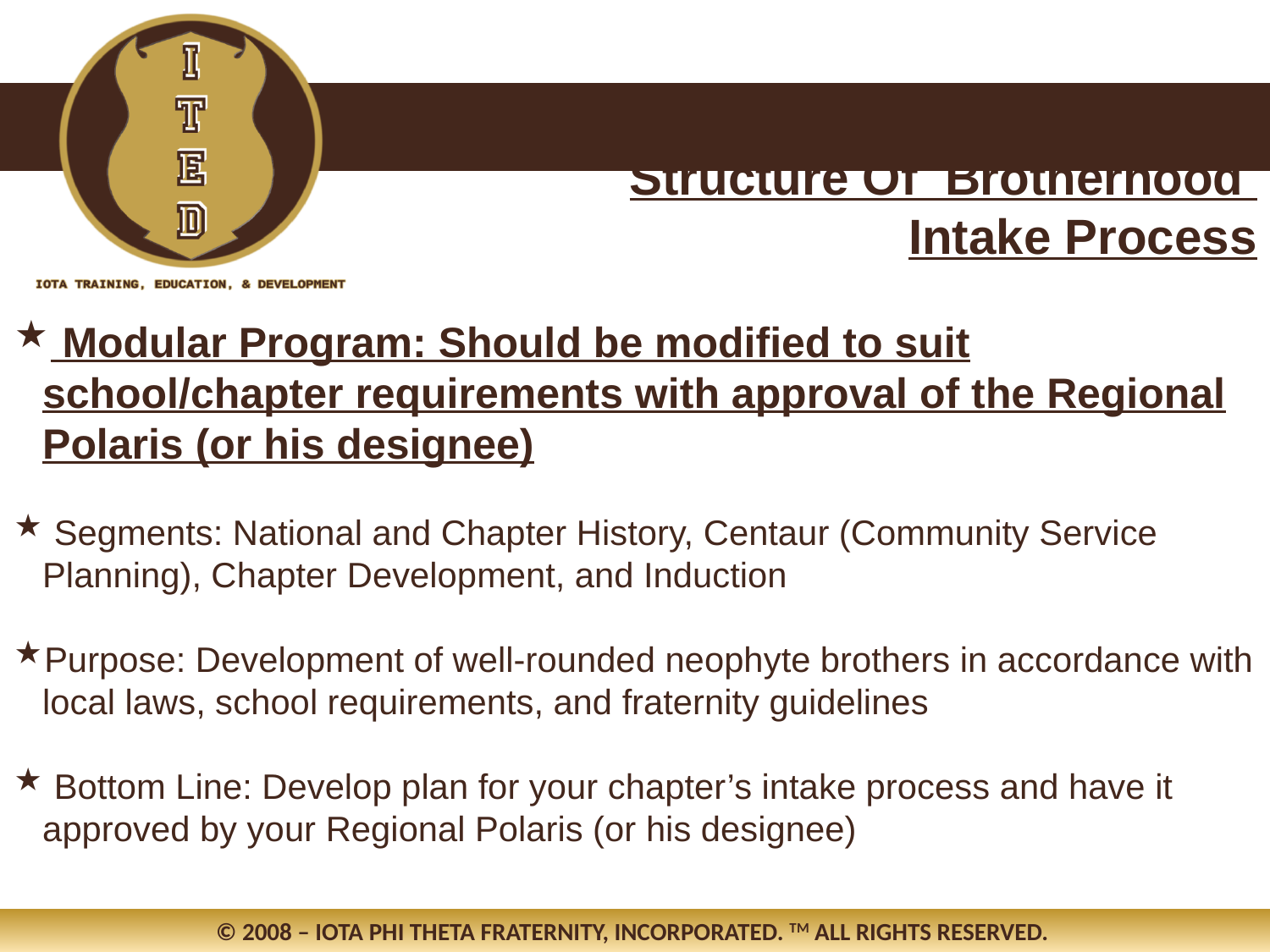

Structure Of  Brotherhood
Intake Process

 Modular Program: Should be modified to suit school/chapter requirements with approval of the Regional Polaris (or his designee)

 Segments: National and Chapter History, Centaur (Community Service Planning), Chapter Development, and Induction

Purpose: Development of well-rounded neophyte brothers in accordance with local laws, school requirements, and fraternity guidelines

 Bottom Line: Develop plan for your chapter’s intake process and have it approved by your Regional Polaris (or his designee)